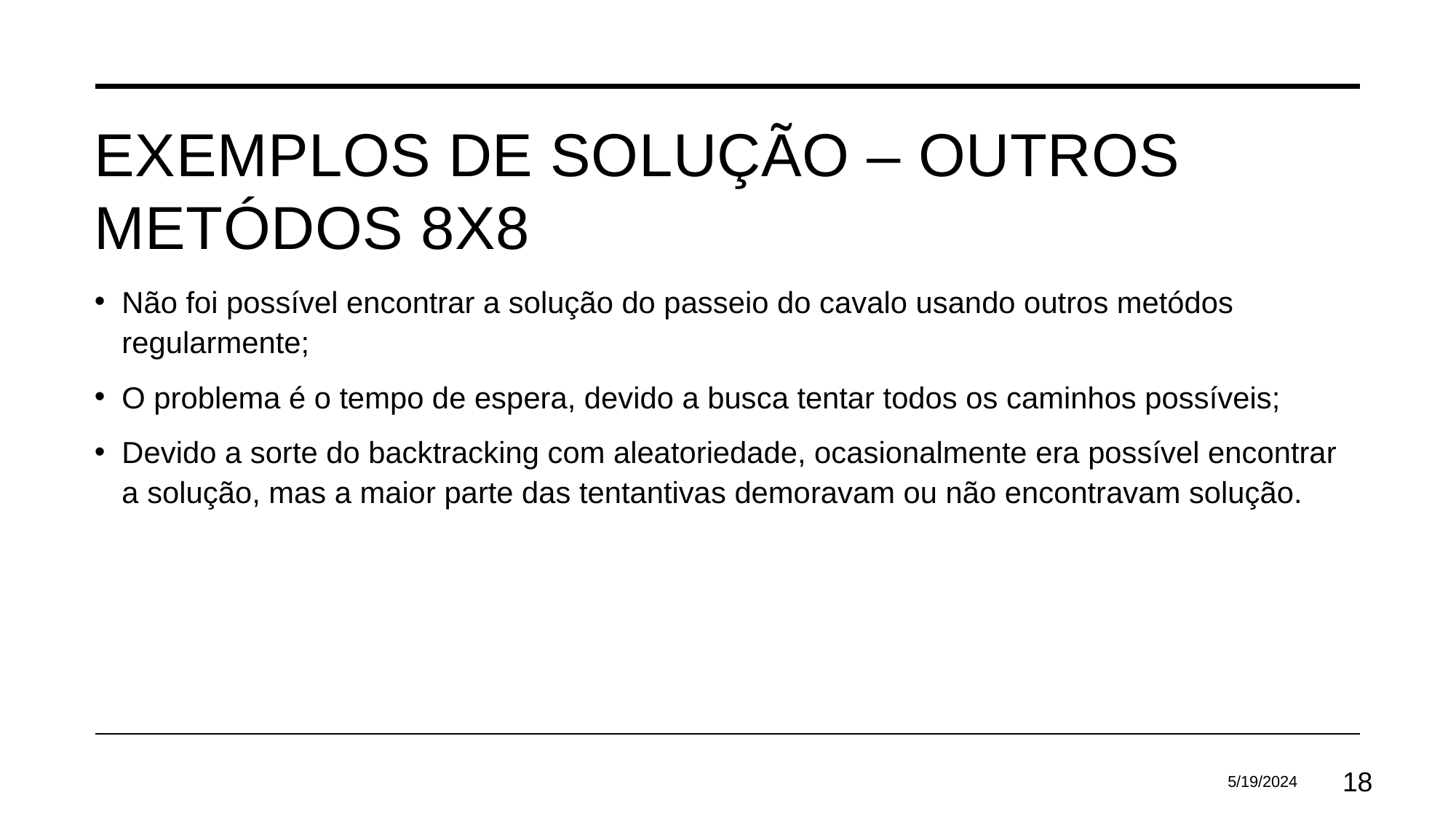

# Exemplos de solução – outros metódos 8x8
Não foi possível encontrar a solução do passeio do cavalo usando outros metódos regularmente;
O problema é o tempo de espera, devido a busca tentar todos os caminhos possíveis;
Devido a sorte do backtracking com aleatoriedade, ocasionalmente era possível encontrar a solução, mas a maior parte das tentantivas demoravam ou não encontravam solução.

5/19/2024
18